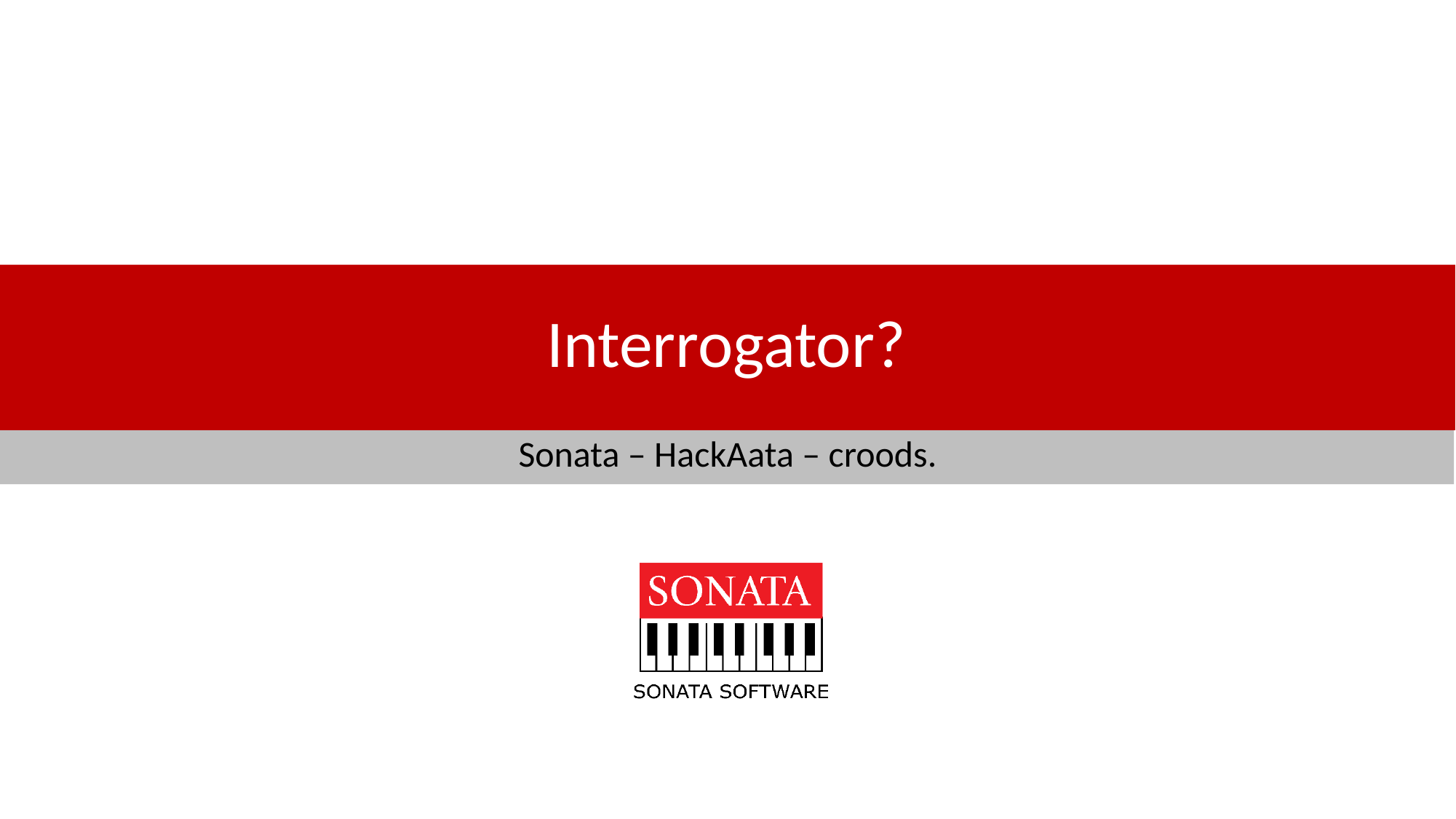

# Interrogator?
Sonata – HackAata – croods.